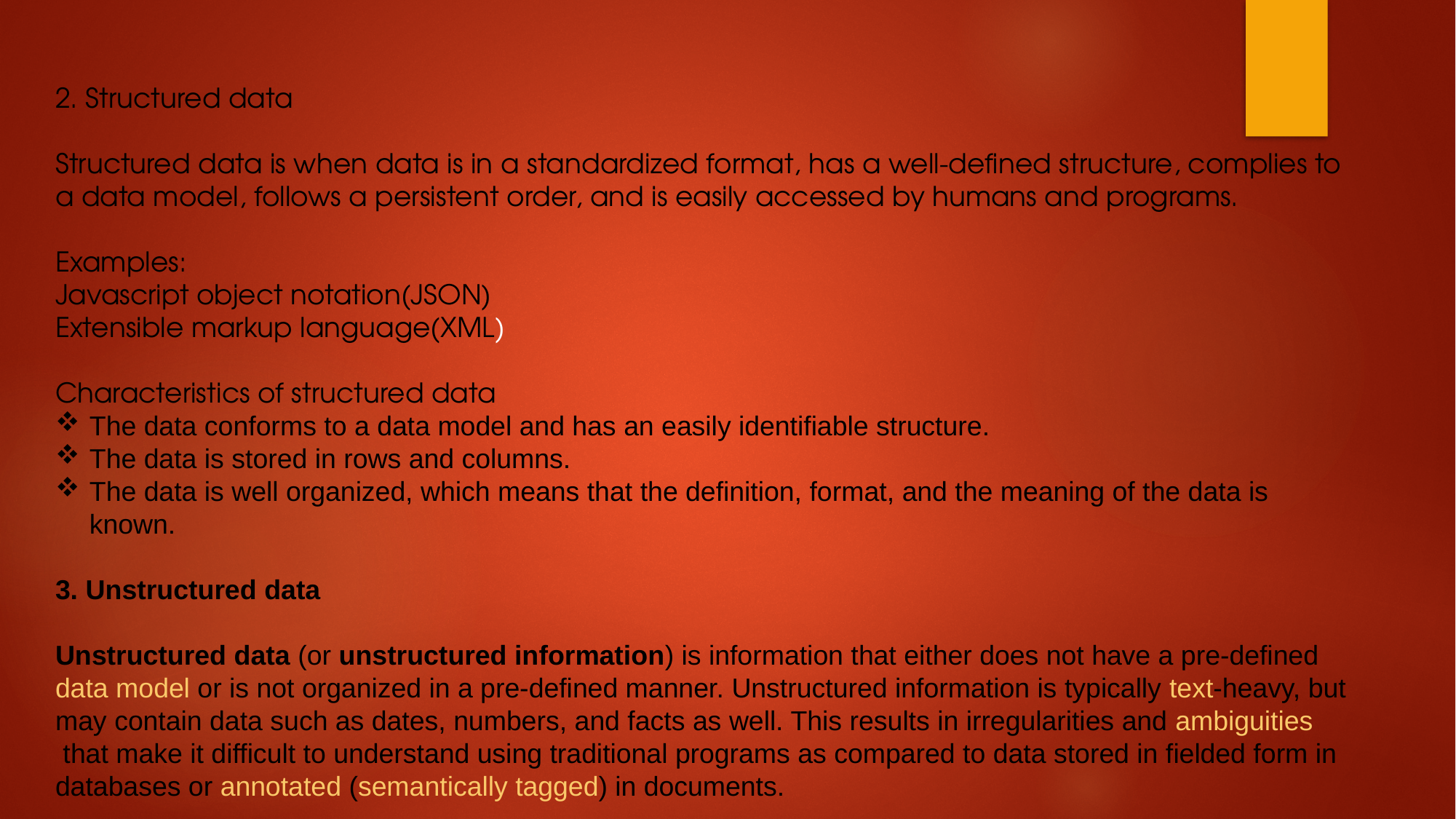

2. Structured data

Structured data is when data is in a standardized format, has a well-defined structure, complies to a data model, follows a persistent order, and is easily accessed by humans and programs.

Examples:
Javascript object notation(JSON)
Extensible markup language(XML)

Characteristics of structured data
The data conforms to a data model and has an easily identifiable structure.
The data is stored in rows and columns.
The data is well organized, which means that the definition, format, and the meaning of the data is known.

3. Unstructured data

Unstructured data (or unstructured information) is information that either does not have a pre-defined data model or is not organized in a pre-defined manner. Unstructured information is typically text-heavy, but may contain data such as dates, numbers, and facts as well. This results in irregularities and ambiguities that make it difficult to understand using traditional programs as compared to data stored in fielded form in databases or annotated (semantically tagged) in documents.